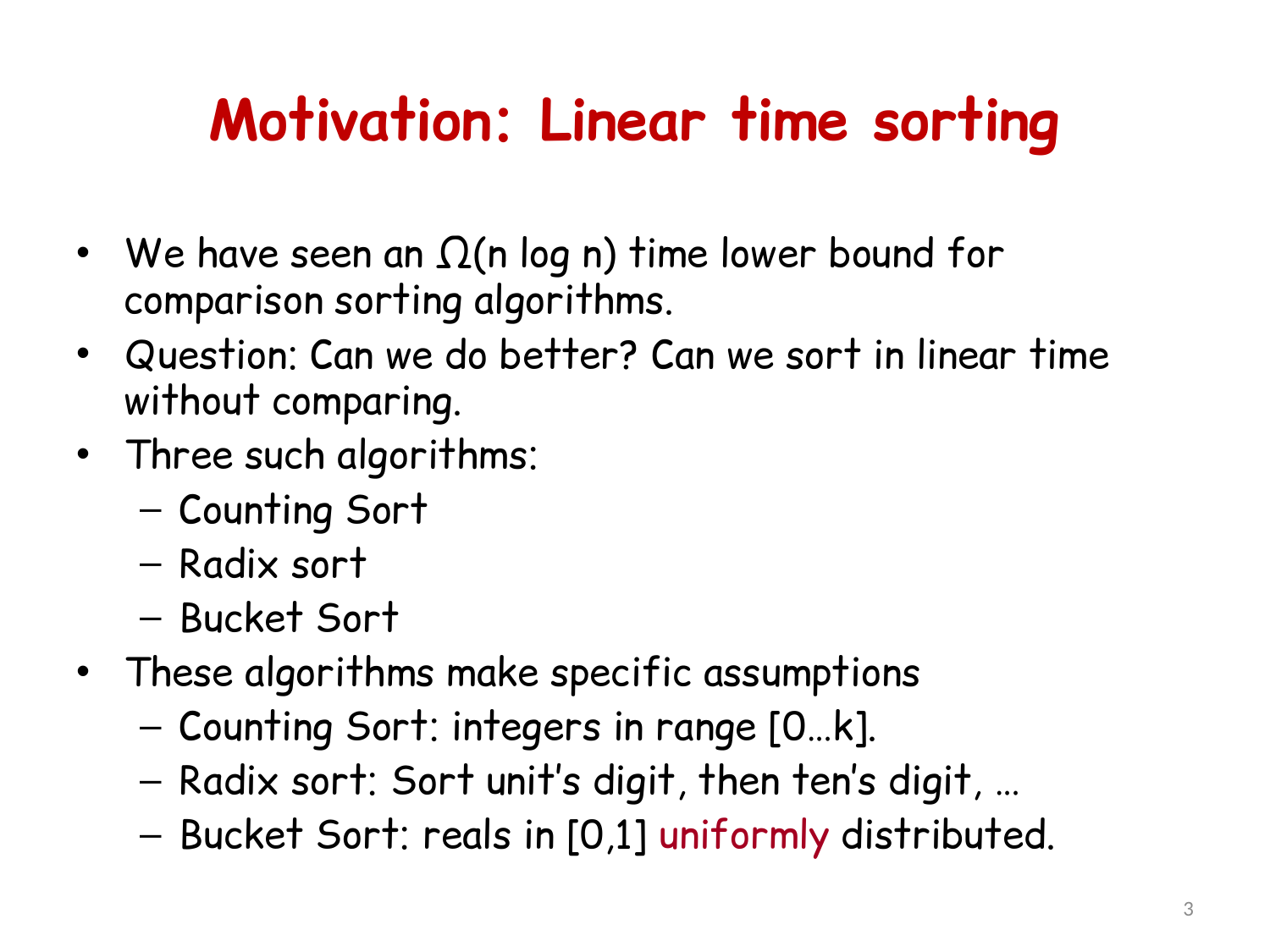

# Motivation: Linear time sorting
We have seen an Ω(n log n) time lower bound for comparison sorting algorithms.
Question: Can we do better? Can we sort in linear time without comparing.
Three such algorithms:
Counting Sort
Radix sort
Bucket Sort
These algorithms make specific assumptions
Counting Sort: integers in range [0…k].
Radix sort: Sort unit’s digit, then ten’s digit, …
Bucket Sort: reals in [0,1] uniformly distributed.
3